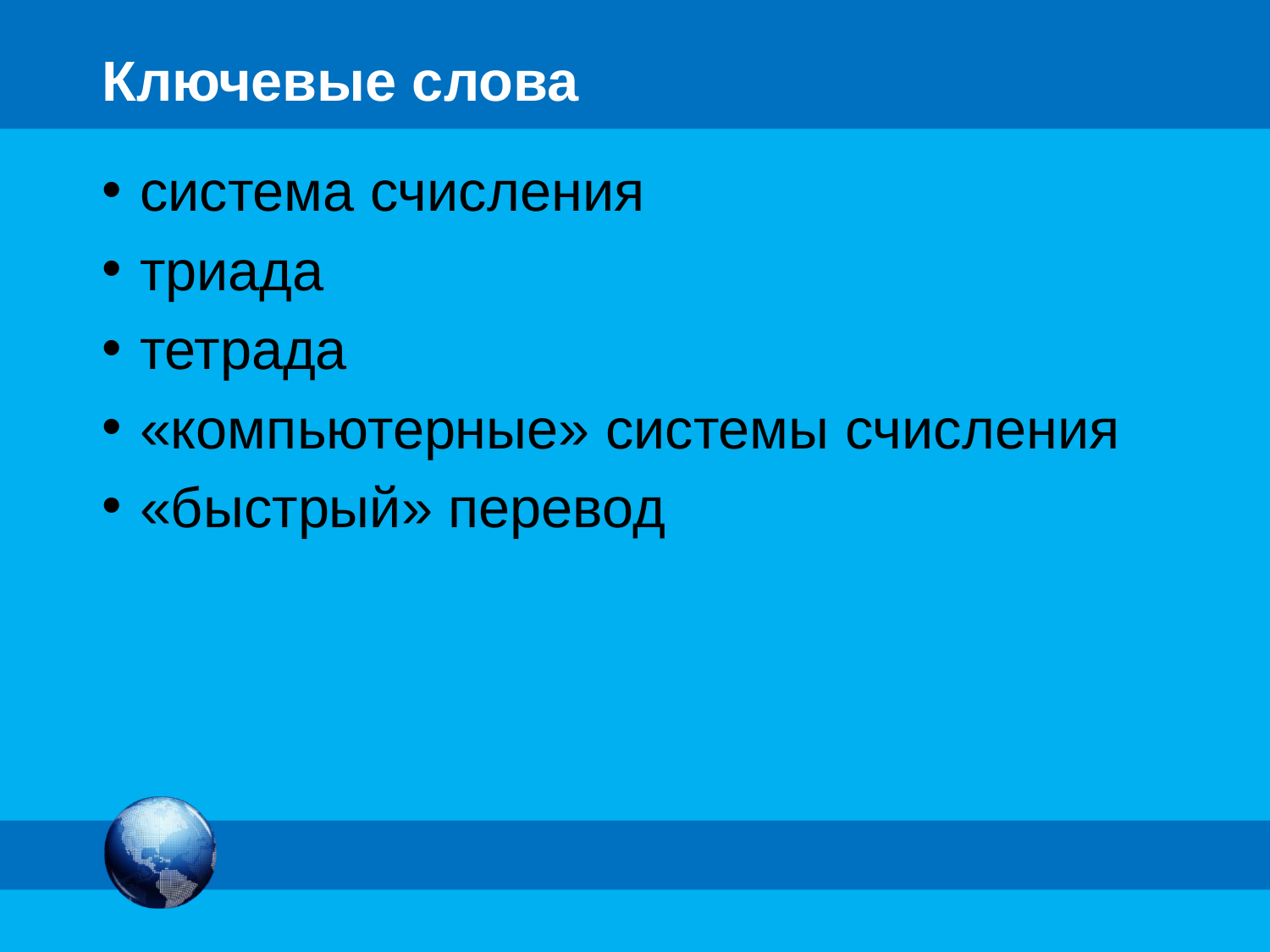

# Ключевые слова
система счисления
триада
тетрада
«компьютерные» системы счисления
«быстрый» перевод